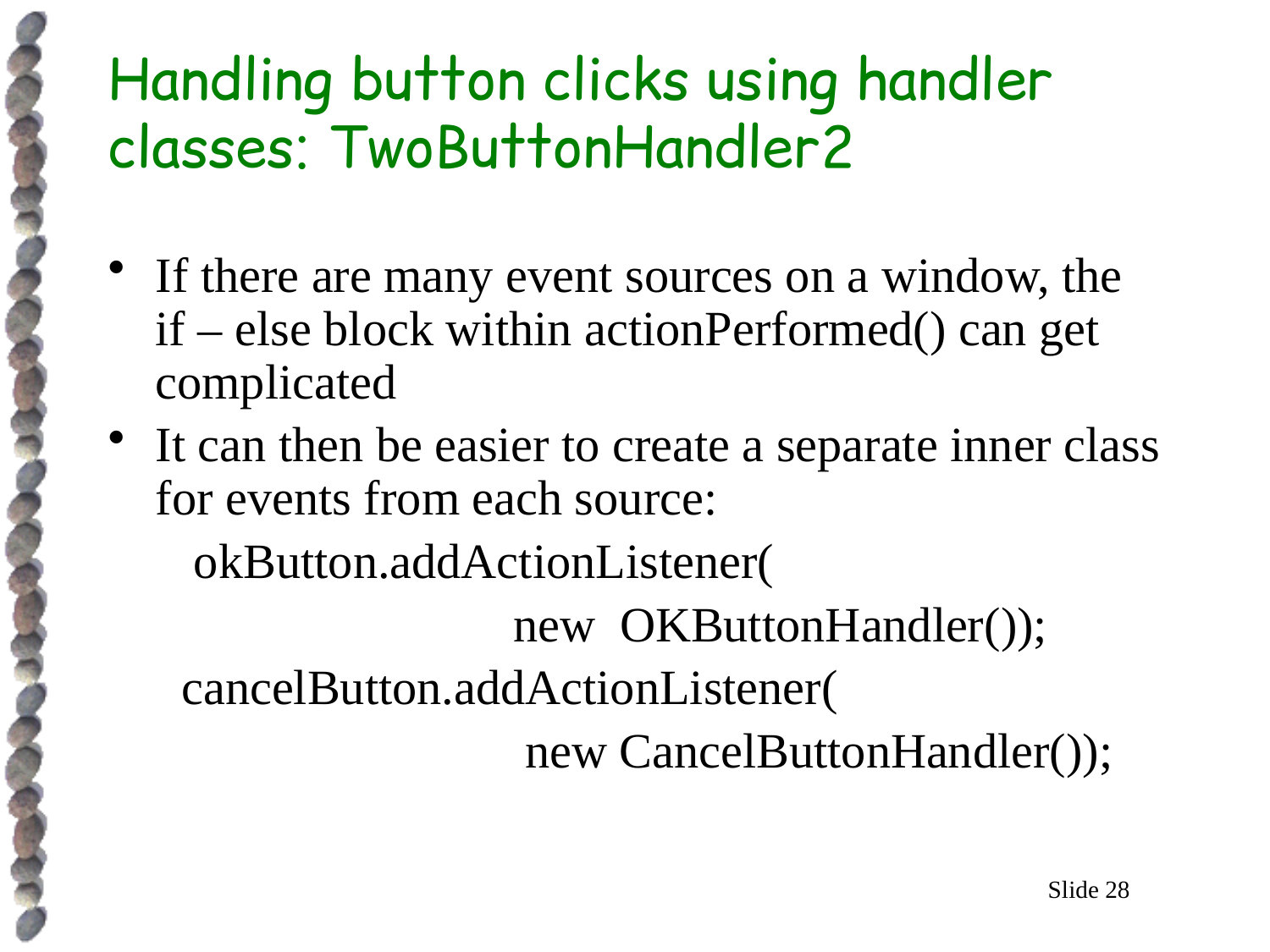

# Handling button clicks using handler classes: TwoButtonHandler2
If there are many event sources on a window, the if – else block within actionPerformed() can get complicated
It can then be easier to create a separate inner class for events from each source:
       okButton.addActionListener(
                                 new  OKButtonHandler());
      cancelButton.addActionListener(
                                  new CancelButtonHandler());
Slide 28